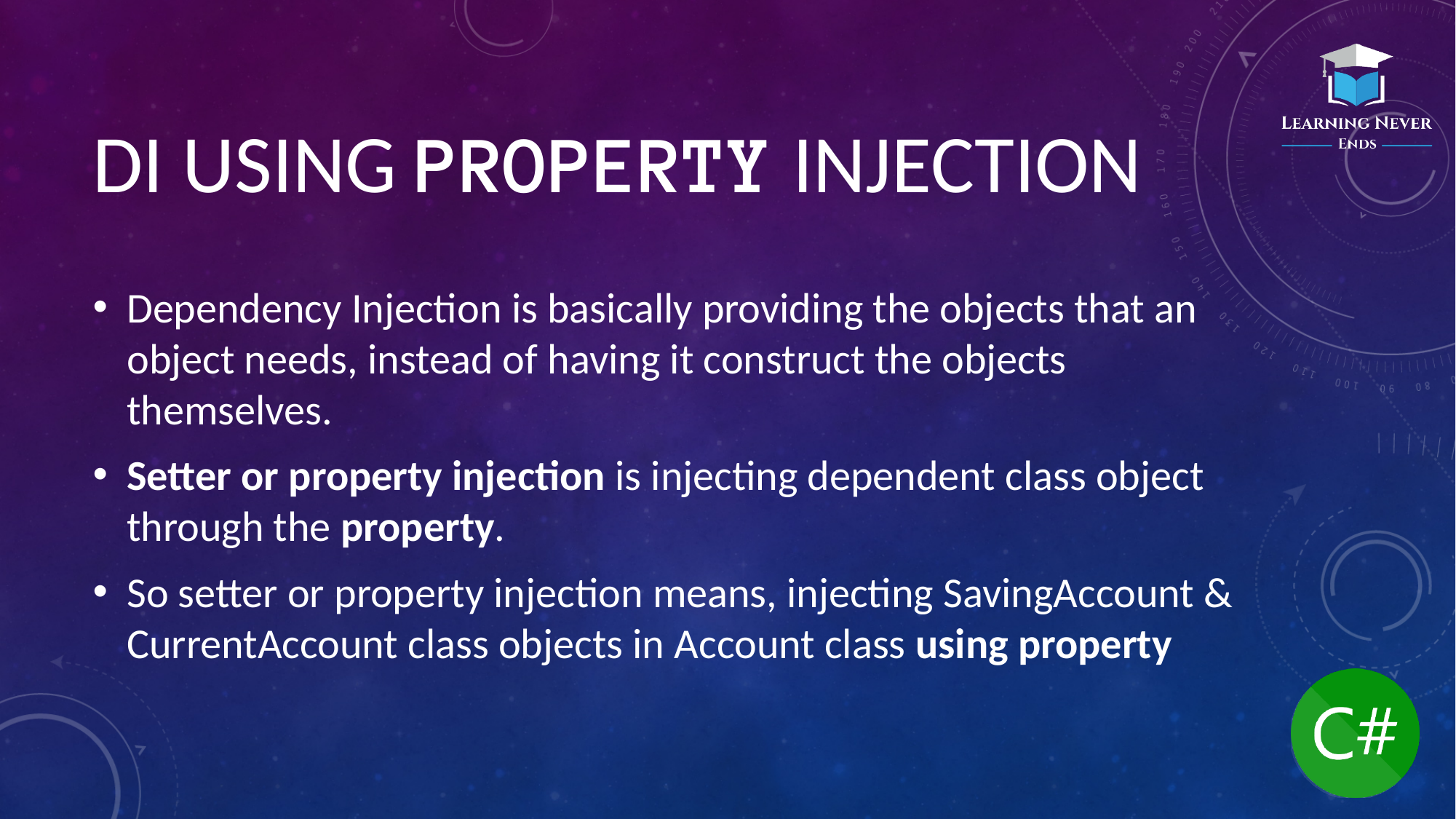

# Di Using Property injection
Dependency Injection is basically providing the objects that an object needs, instead of having it construct the objects themselves.
Setter or property injection is injecting dependent class object through the property.
So setter or property injection means, injecting SavingAccount & CurrentAccount class objects in Account class using property